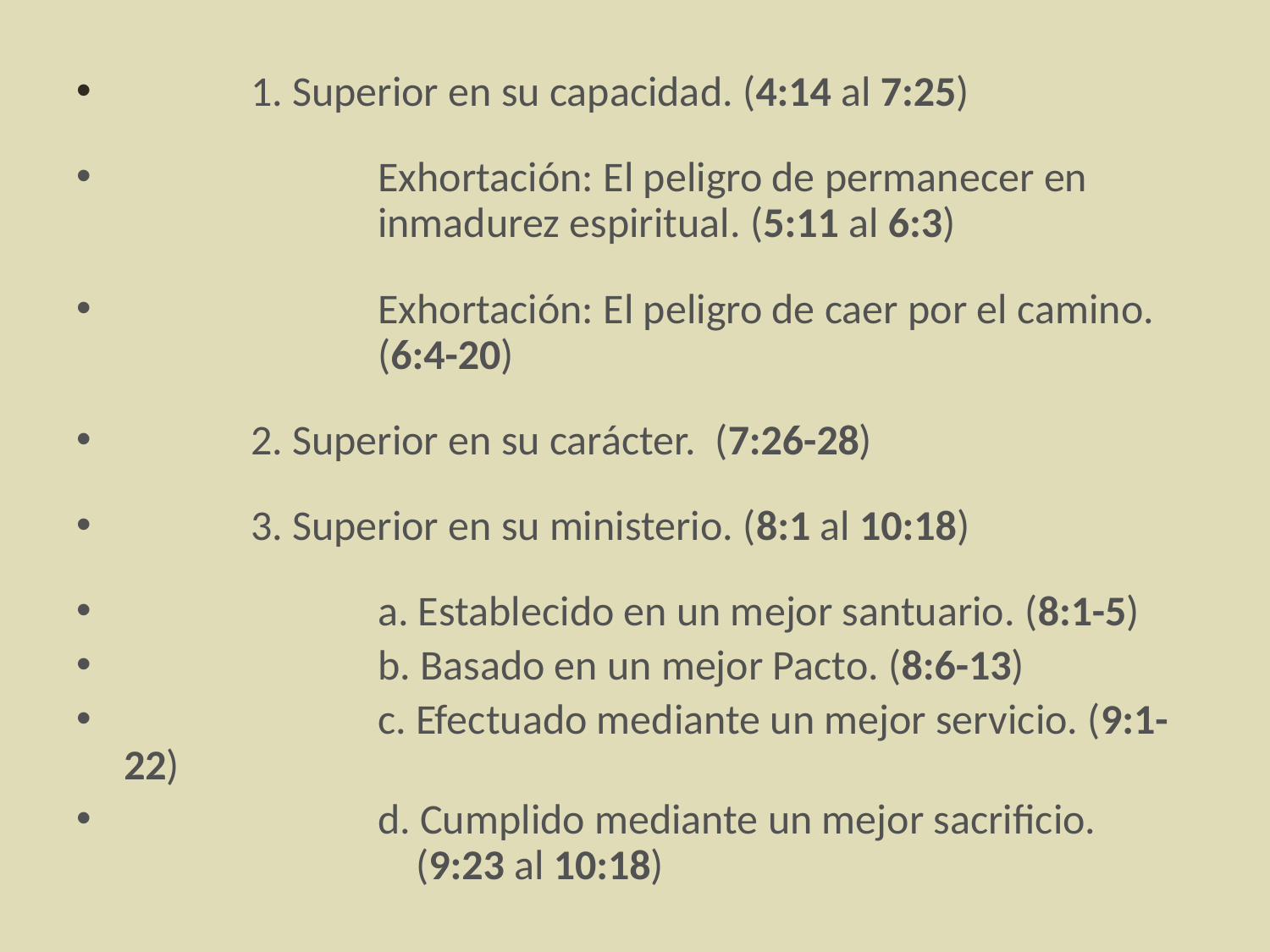

1. Superior en su capacidad. (4:14 al 7:25)

 		Exhortación: El peligro de permanecer en 			inmadurez espiritual. (5:11 al 6:3)

 		Exhortación: El peligro de caer por el camino. 		(6:4-20)

 	2. Superior en su carácter.  (7:26-28)

 	3. Superior en su ministerio. (8:1 al 10:18)

 		a. Establecido en un mejor santuario. (8:1-5)
  		b. Basado en un mejor Pacto. (8:6-13)
 		c. Efectuado mediante un mejor servicio. (9:1-22)
 		d. Cumplido mediante un mejor sacrificio.             		    (9:23 al 10:18)